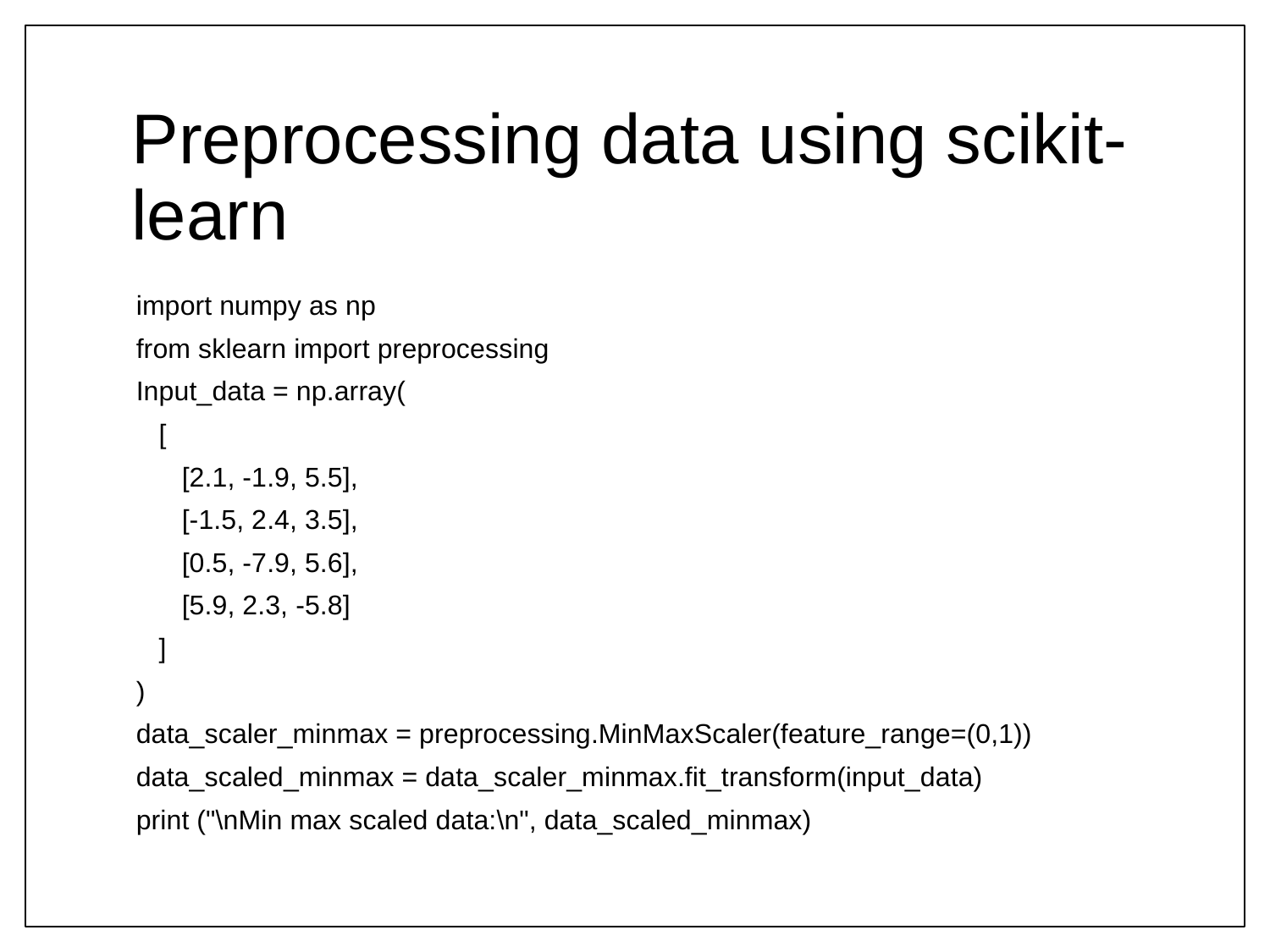

# Preprocessing data using scikit-learn
import numpy as np
from sklearn import preprocessing
Input_data = np.array(
   [
      [2.1, -1.9, 5.5],
      [-1.5, 2.4, 3.5],
      [0.5, -7.9, 5.6],
      [5.9, 2.3, -5.8]
   ]
)
data_scaler_minmax = preprocessing.MinMaxScaler(feature_range=(0,1))
data_scaled_minmax = data_scaler_minmax.fit_transform(input_data)
print ("\nMin max scaled data:\n", data_scaled_minmax)